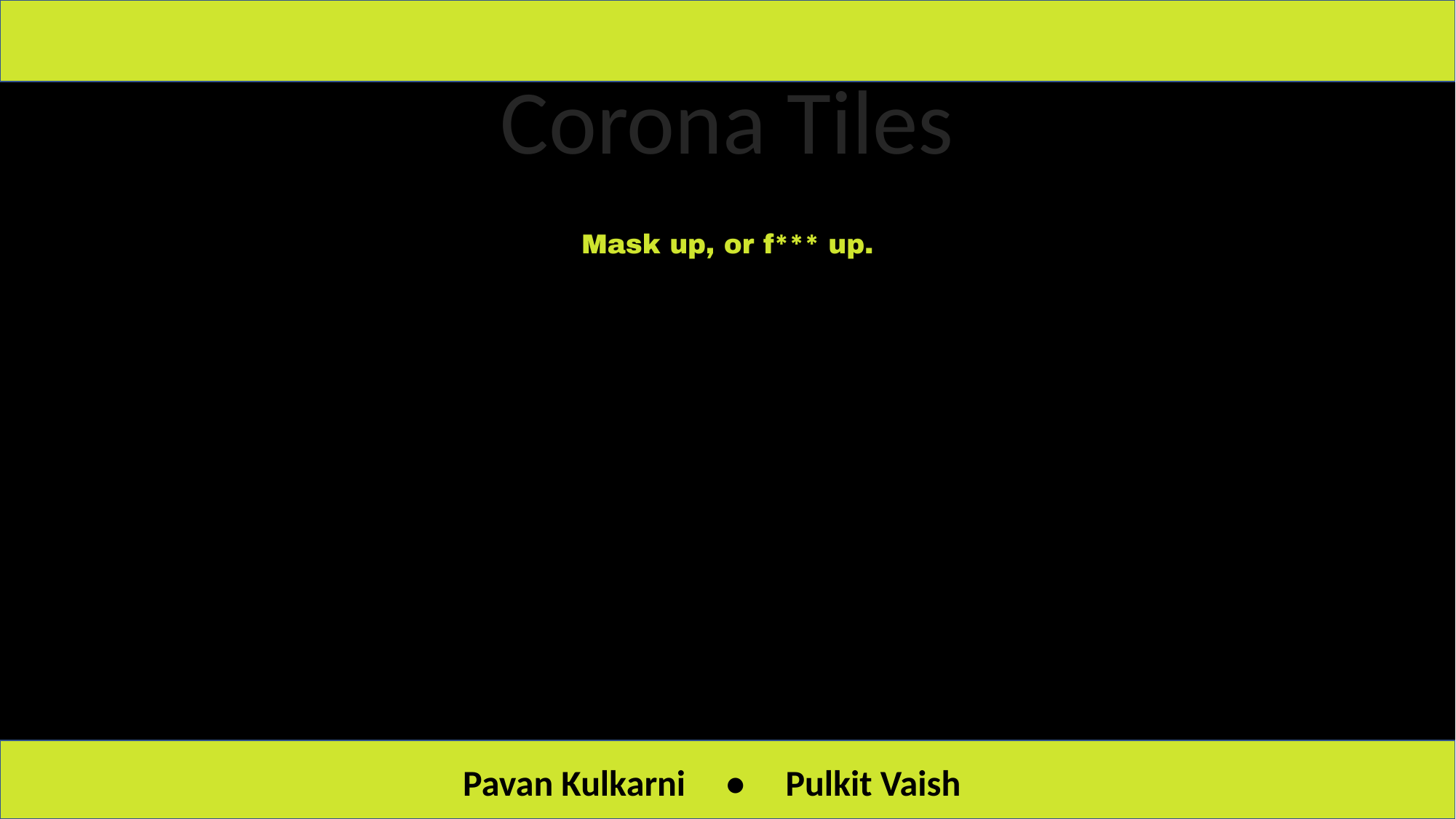

# Corona Tiles
Mask up, or f*** up.

Pavan Kulkarni     •     Pulkit Vaish